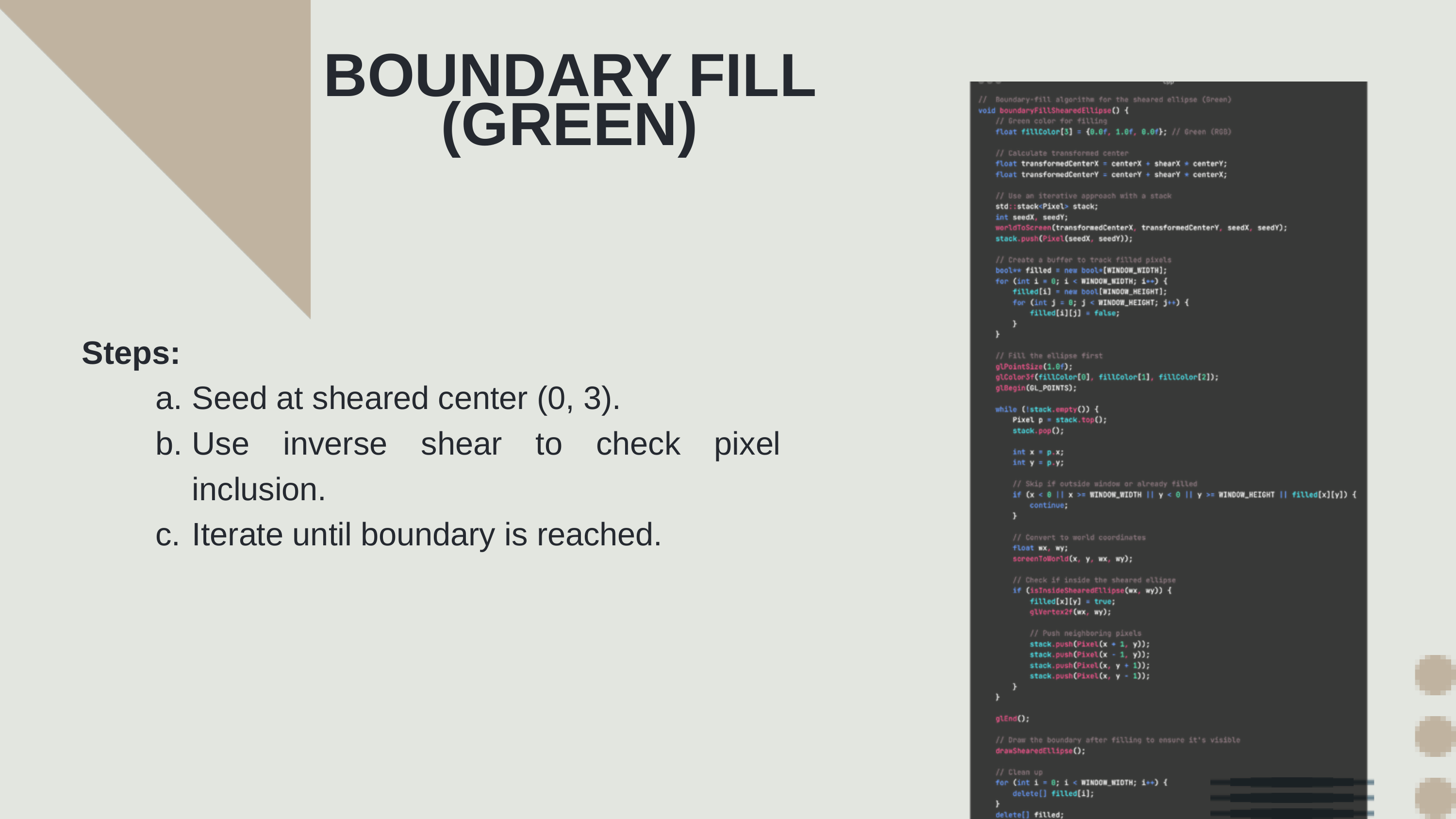

BOUNDARY FILL (GREEN)

Steps:
Seed at sheared center (0, 3).
Use inverse shear to check pixel inclusion.
Iterate until boundary is reached.